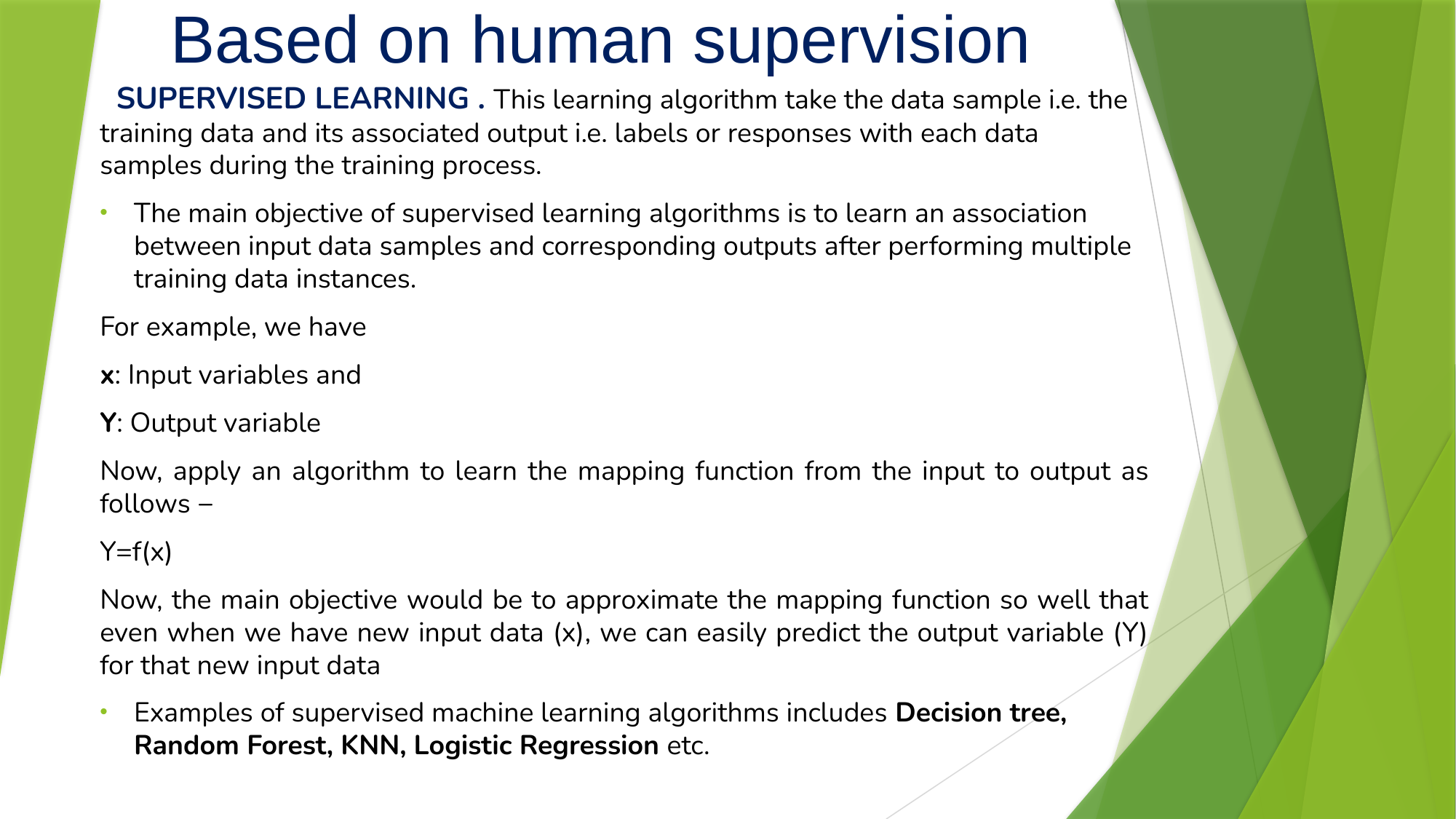

# Based on human supervision
  SUPERVISED LEARNING . This learning algorithm take the data sample i.e. the training data and its associated output i.e. labels or responses with each data samples during the training process.
The main objective of supervised learning algorithms is to learn an association between input data samples and corresponding outputs after performing multiple training data instances.
For example, we have
x: Input variables and
Y: Output variable
Now, apply an algorithm to learn the mapping function from the input to output as follows −
Y=f(x)
Now, the main objective would be to approximate the mapping function so well that even when we have new input data (x), we can easily predict the output variable (Y) for that new input data
Examples of supervised machine learning algorithms includes Decision tree, Random Forest, KNN, Logistic Regression etc.